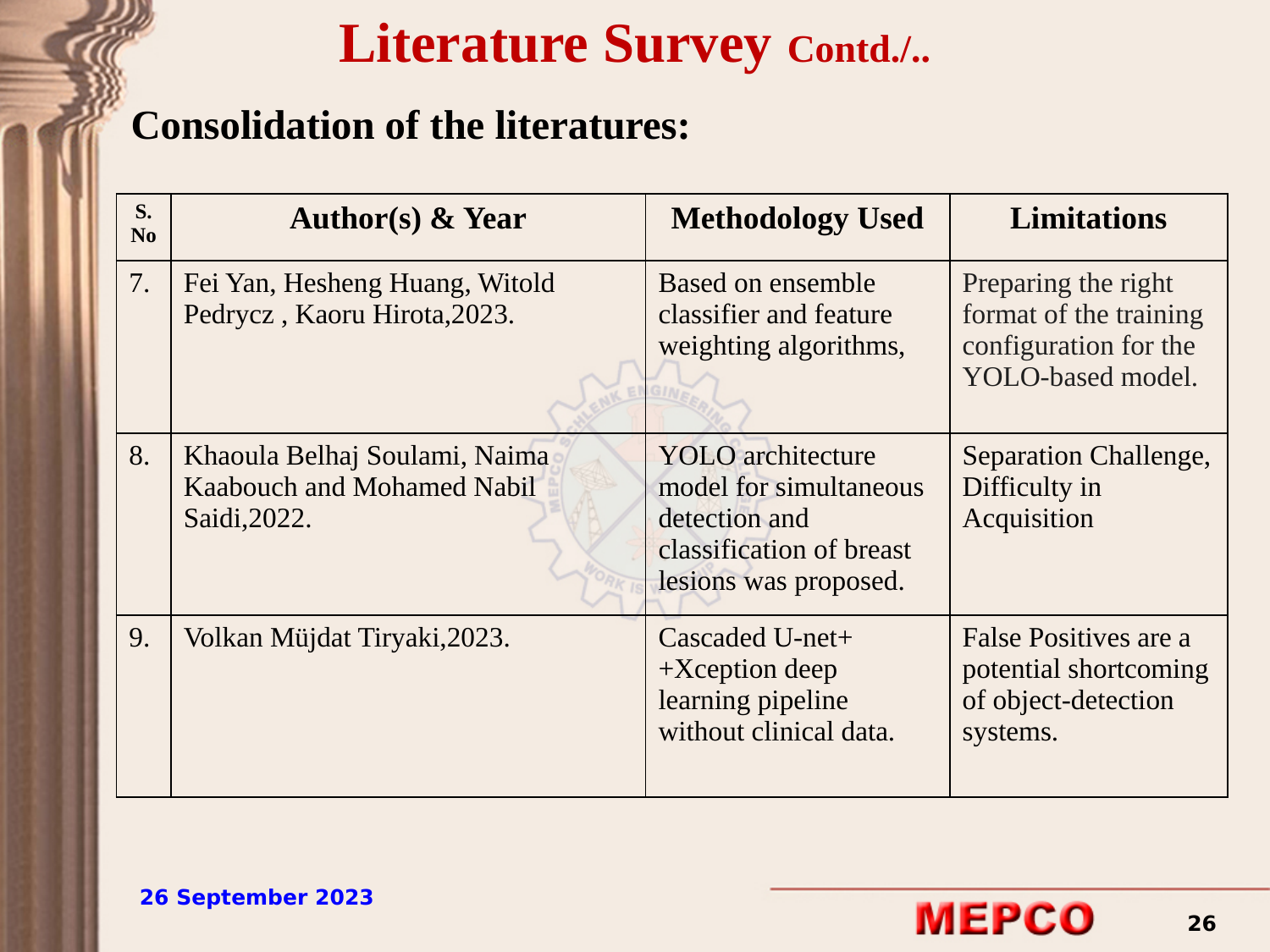

Literature Survey Contd./..
Consolidation of the literatures:
| S.No | Author(s) & Year | Methodology Used | Limitations |
| --- | --- | --- | --- |
| 7. | Fei Yan, Hesheng Huang, Witold Pedrycz , Kaoru Hirota,2023. | Based on ensemble classifier and feature weighting algorithms, | Preparing the right format of the training configuration for the YOLO-based model. |
| 8. | Khaoula Belhaj Soulami, Naima Kaabouch and Mohamed Nabil Saidi,2022. | YOLO architecture model for simultaneous detection and classification of breast lesions was proposed. | Separation Challenge, Difficulty in Acquisition |
| 9. | Volkan Müjdat Tiryaki,2023. | Cascaded U-net++Xception deep learning pipeline without clinical data. | False Positives are a potential shortcoming of object-detection systems. |
26